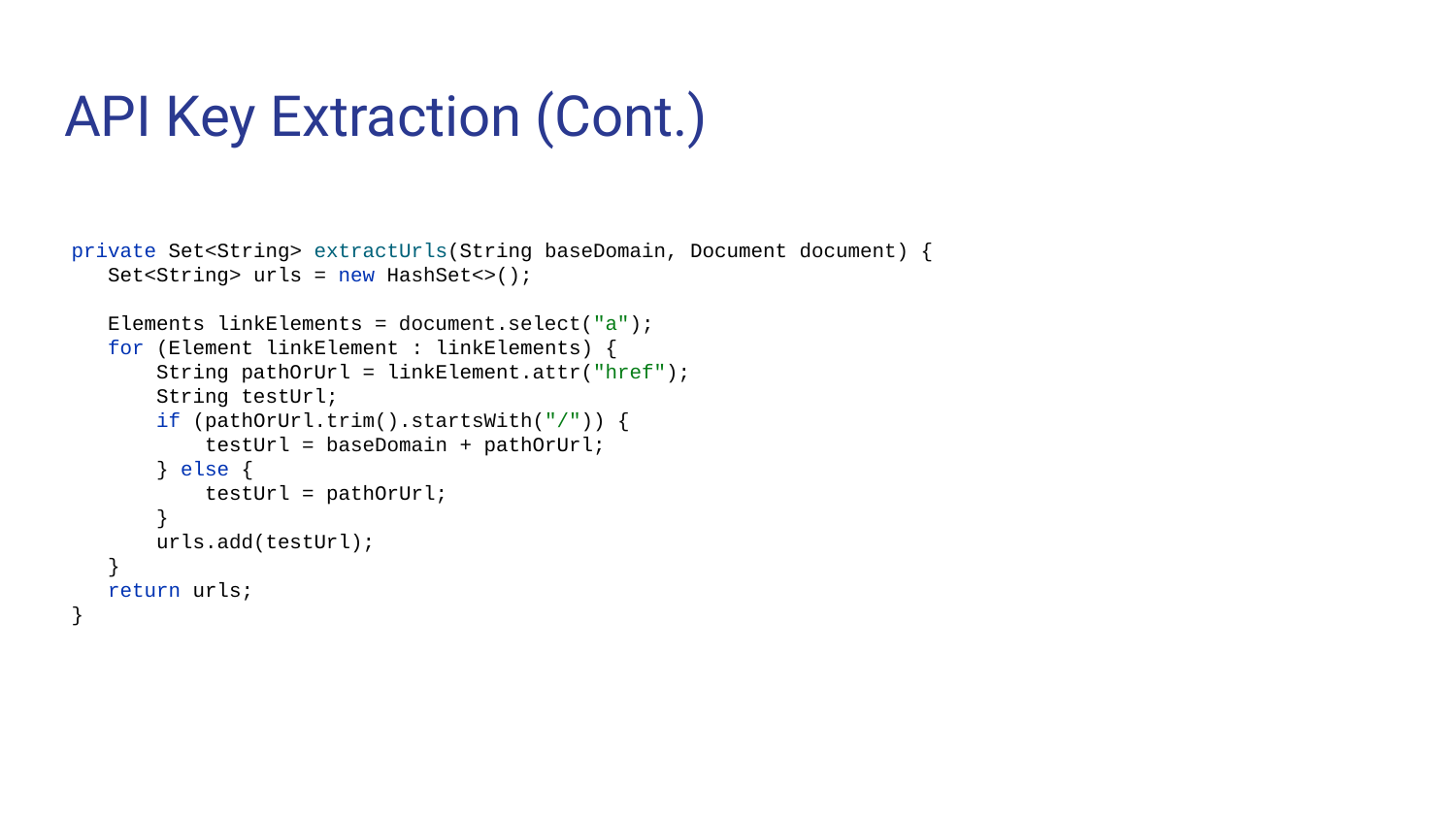

# API Key Extraction (Cont.)
private Set<String> extractUrls(String baseDomain, Document document) {
   Set<String> urls = new HashSet<>();

   Elements linkElements = document.select("a");
   for (Element linkElement : linkElements) {
       String pathOrUrl = linkElement.attr("href");
       String testUrl;
       if (pathOrUrl.trim().startsWith("/")) {
           testUrl = baseDomain + pathOrUrl;
       } else {
           testUrl = pathOrUrl;
       }
       urls.add(testUrl);
   }
   return urls;
}